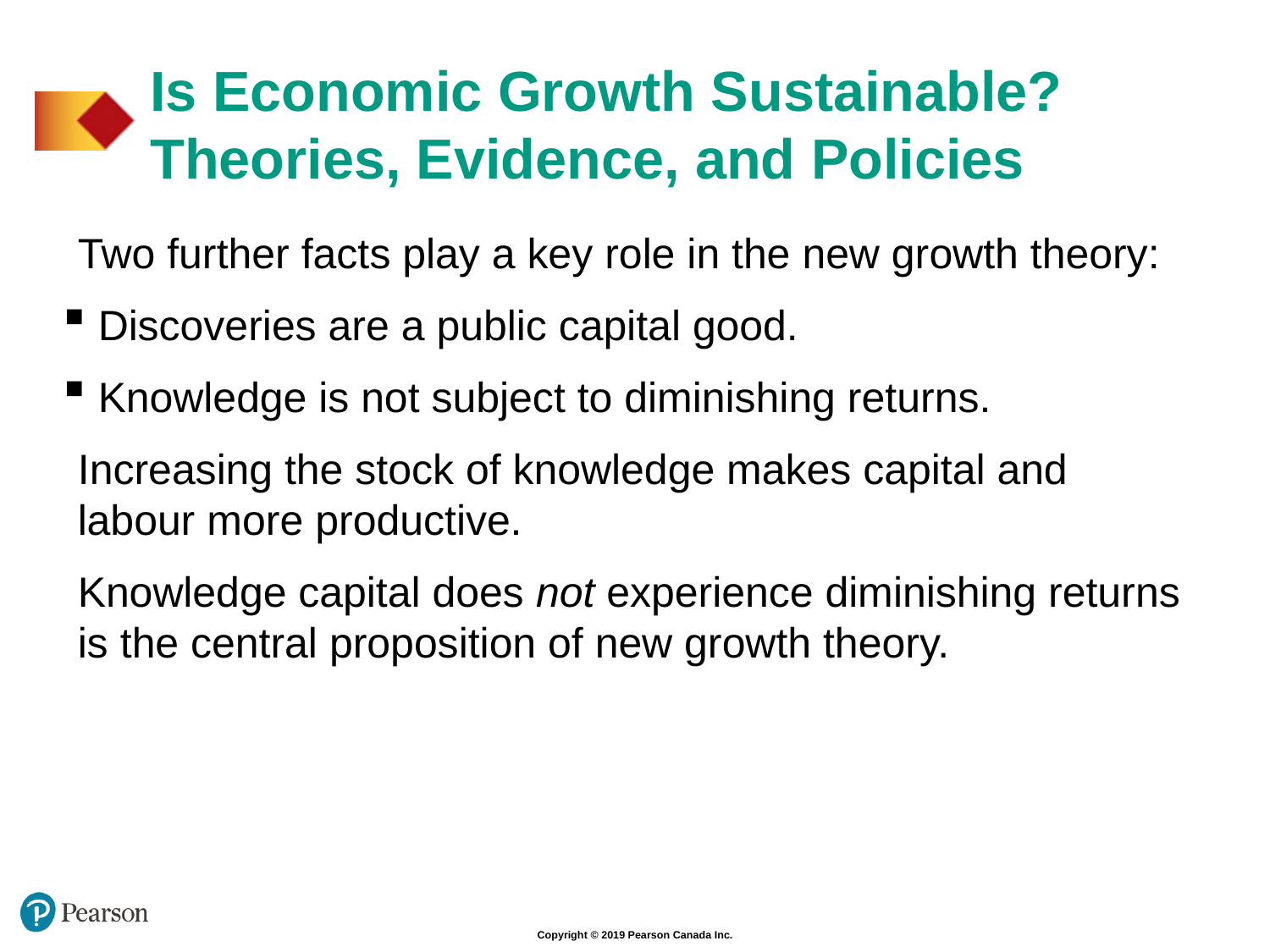

# Is Economic Growth Sustainable? Theories, Evidence, and Policies
Two further facts play a key role in the new growth theory:
 Discoveries are a public capital good.
 Knowledge is not subject to diminishing returns.
Increasing the stock of knowledge makes capital and labour more productive.
Knowledge capital does not experience diminishing returns is the central proposition of new growth theory.